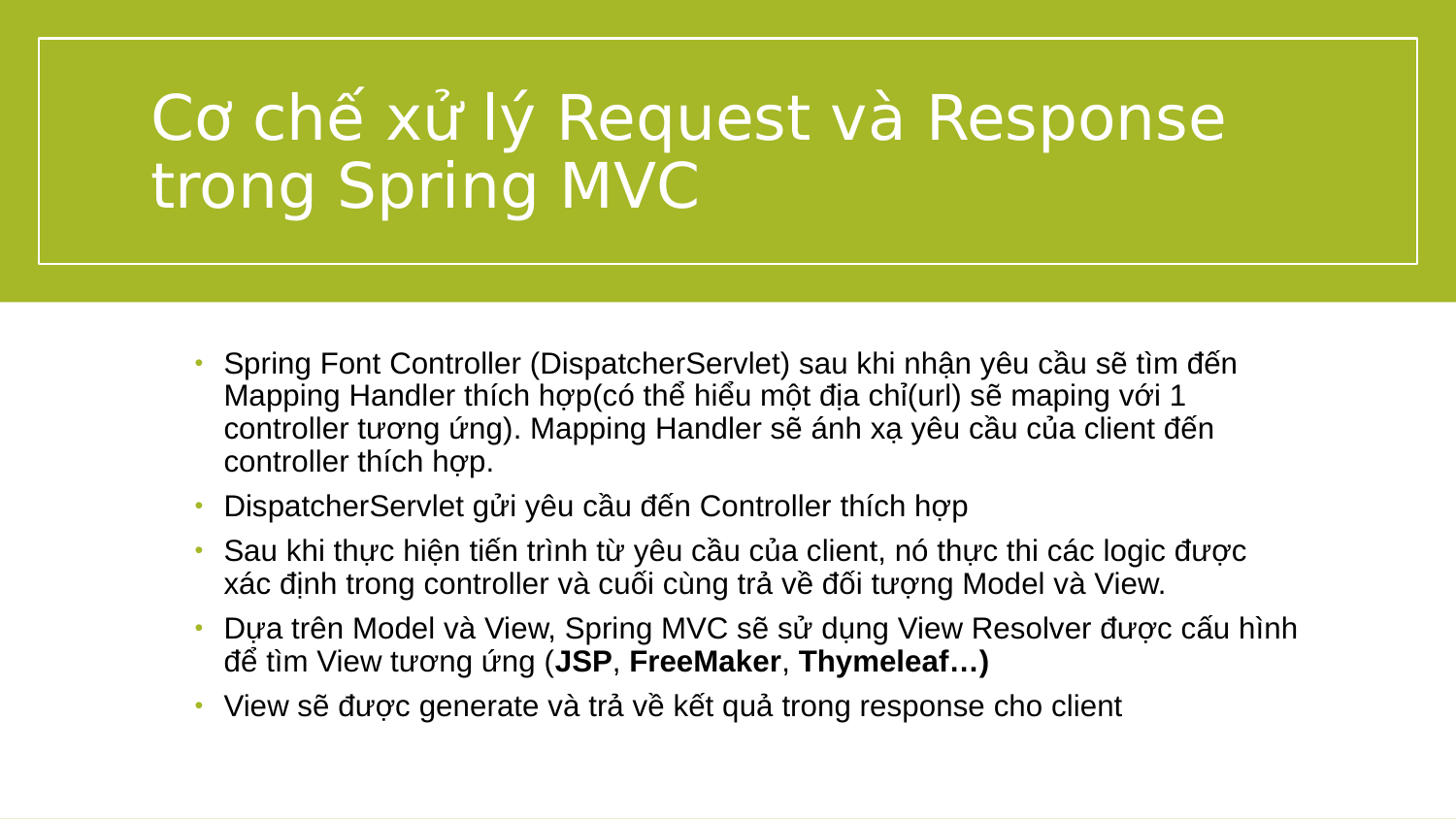

# Cơ chế xử lý Request và Response trong Spring MVC

Spring Font Controller (DispatcherServlet) sau khi nhận yêu cầu sẽ tìm đến Mapping Handler thích hợp(có thể hiểu một địa chỉ(url) sẽ maping với 1 controller tương ứng). Mapping Handler sẽ ánh xạ yêu cầu của client đến controller thích hợp.
DispatcherServlet gửi yêu cầu đến Controller thích hợp
Sau khi thực hiện tiến trình từ yêu cầu của client, nó thực thi các logic được xác định trong controller và cuối cùng trả về đối tượng Model và View.
Dựa trên Model và View, Spring MVC sẽ sử dụng View Resolver được cấu hình để tìm View tương ứng (JSP, FreeMaker, Thymeleaf…)
View sẽ được generate và trả về kết quả trong response cho client